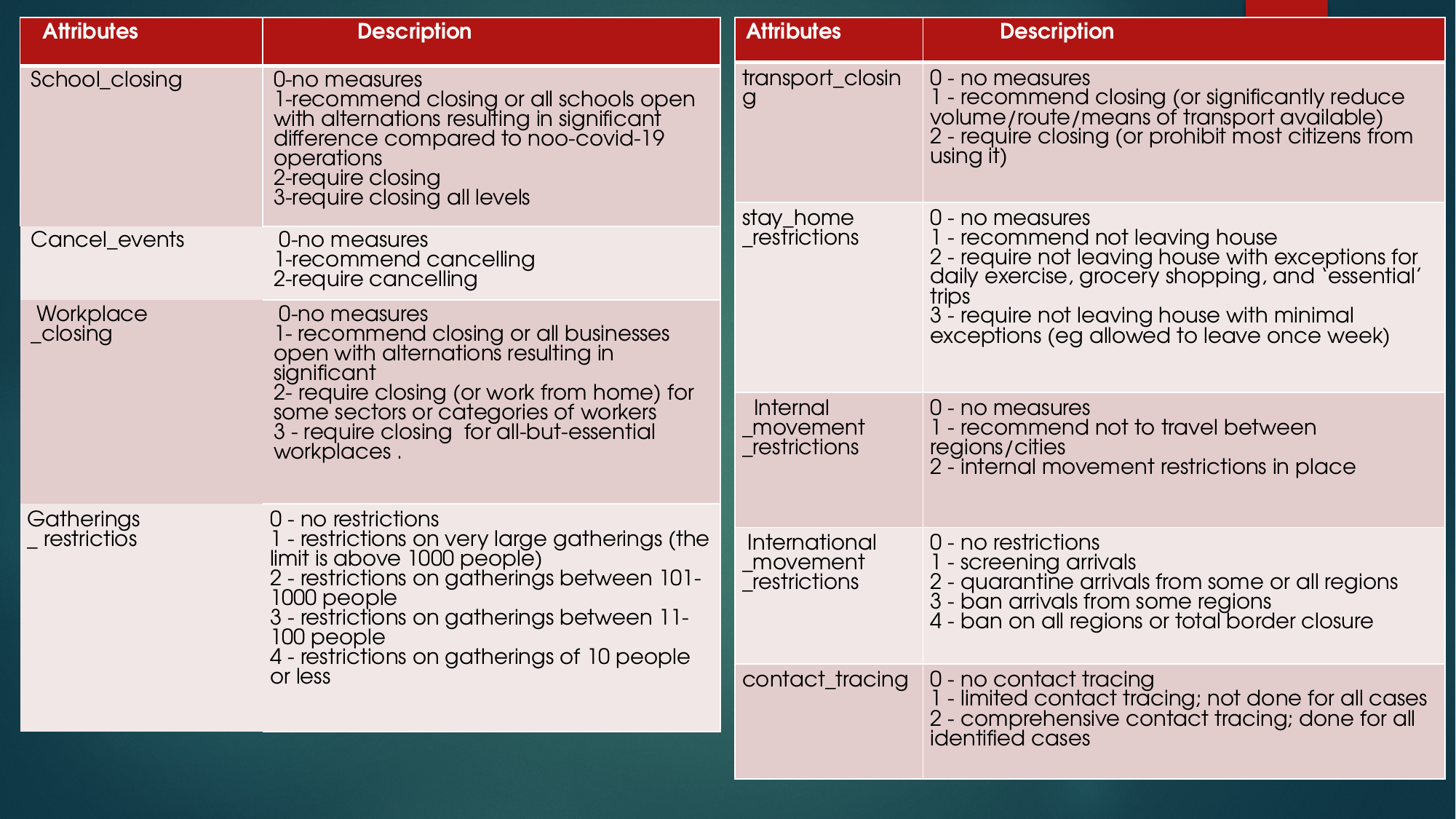

| Attributes | Description |
| --- | --- |
| School\_closing | 0-no measures 1-recommend closing or all schools open with alternations resulting in significant difference compared to noo-covid-19 operations 2-require closing 3-require closing all levels |
| Cancel\_events | 0-no measures 1-recommend cancelling 2-require cancelling |
| Workplace \_closing | 0-no measures 1- recommend closing or all businesses open with alternations resulting in significant 2- require closing (or work from home) for some sectors or categories of workers 3 - require closing for all-but-essential workplaces . |
| Gatherings \_ restrictios | 0 - no restrictions 1 - restrictions on very large gatherings (the limit is above 1000 people) 2 - restrictions on gatherings between 101-1000 people 3 - restrictions on gatherings between 11-100 people 4 - restrictions on gatherings of 10 people or less |
| Attributes | Description |
| --- | --- |
| transport\_closing | 0 - no measures 1 - recommend closing (or significantly reduce volume/route/means of transport available) 2 - require closing (or prohibit most citizens from using it) |
| stay\_home \_restrictions | 0 - no measures 1 - recommend not leaving house 2 - require not leaving house with exceptions for daily exercise, grocery shopping, and ‘essential’ trips 3 - require not leaving house with minimal exceptions (eg allowed to leave once week) |
| Internal \_movement \_restrictions | 0 - no measures 1 - recommend not to travel between regions/cities 2 - internal movement restrictions in place |
| International \_movement \_restrictions | 0 - no restrictions 1 - screening arrivals 2 - quarantine arrivals from some or all regions 3 - ban arrivals from some regions 4 - ban on all regions or total border closure |
| contact\_tracing | 0 - no contact tracing 1 - limited contact tracing; not done for all cases 2 - comprehensive contact tracing; done for all identified cases |